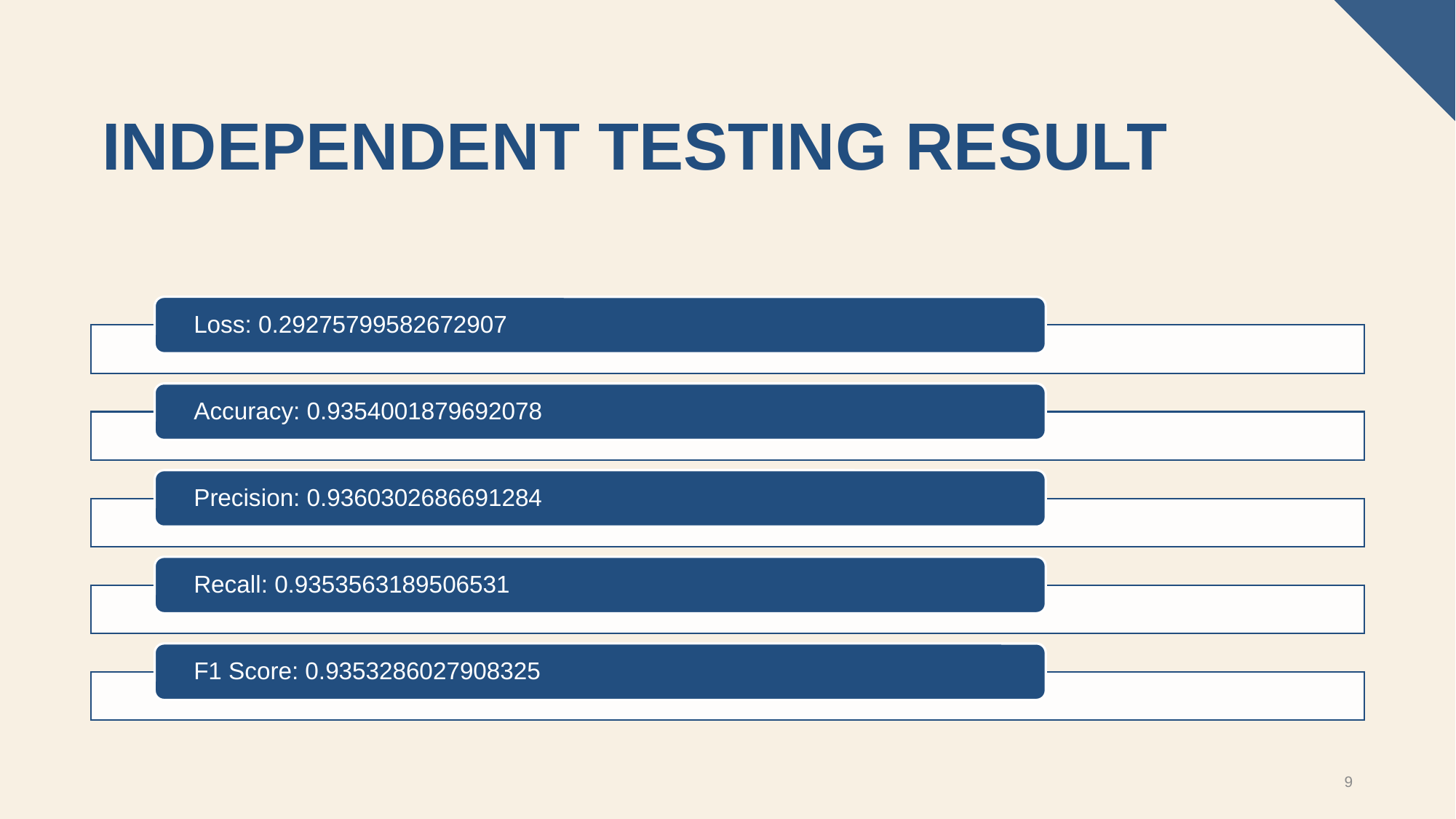

# Independent testing result
Loss: 0.29275799582672907
Accuracy: 0.9354001879692078
Precision: 0.9360302686691284
Recall: 0.9353563189506531
F1 Score: 0.9353286027908325
9